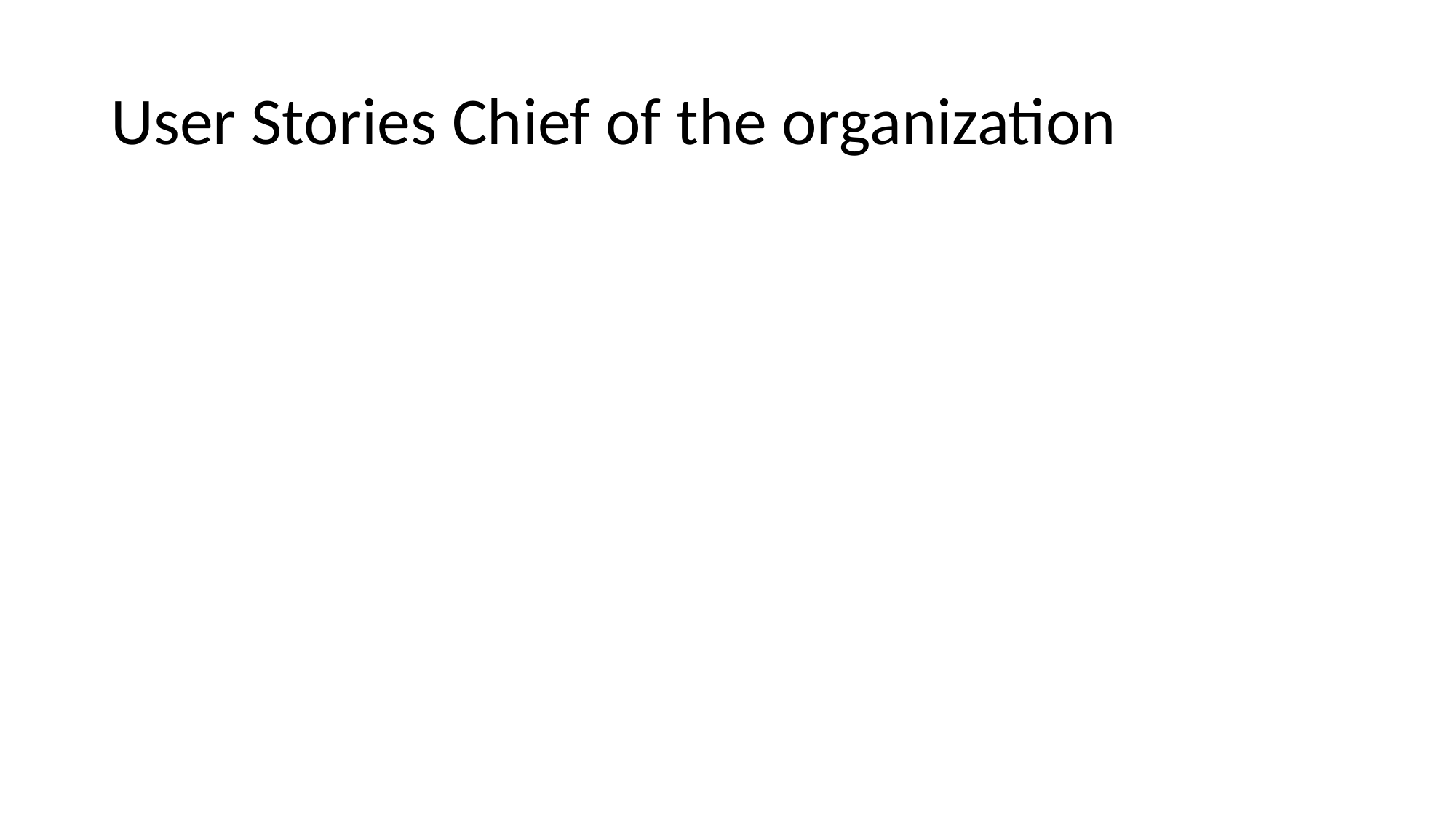

# User Stories Chief of the organization